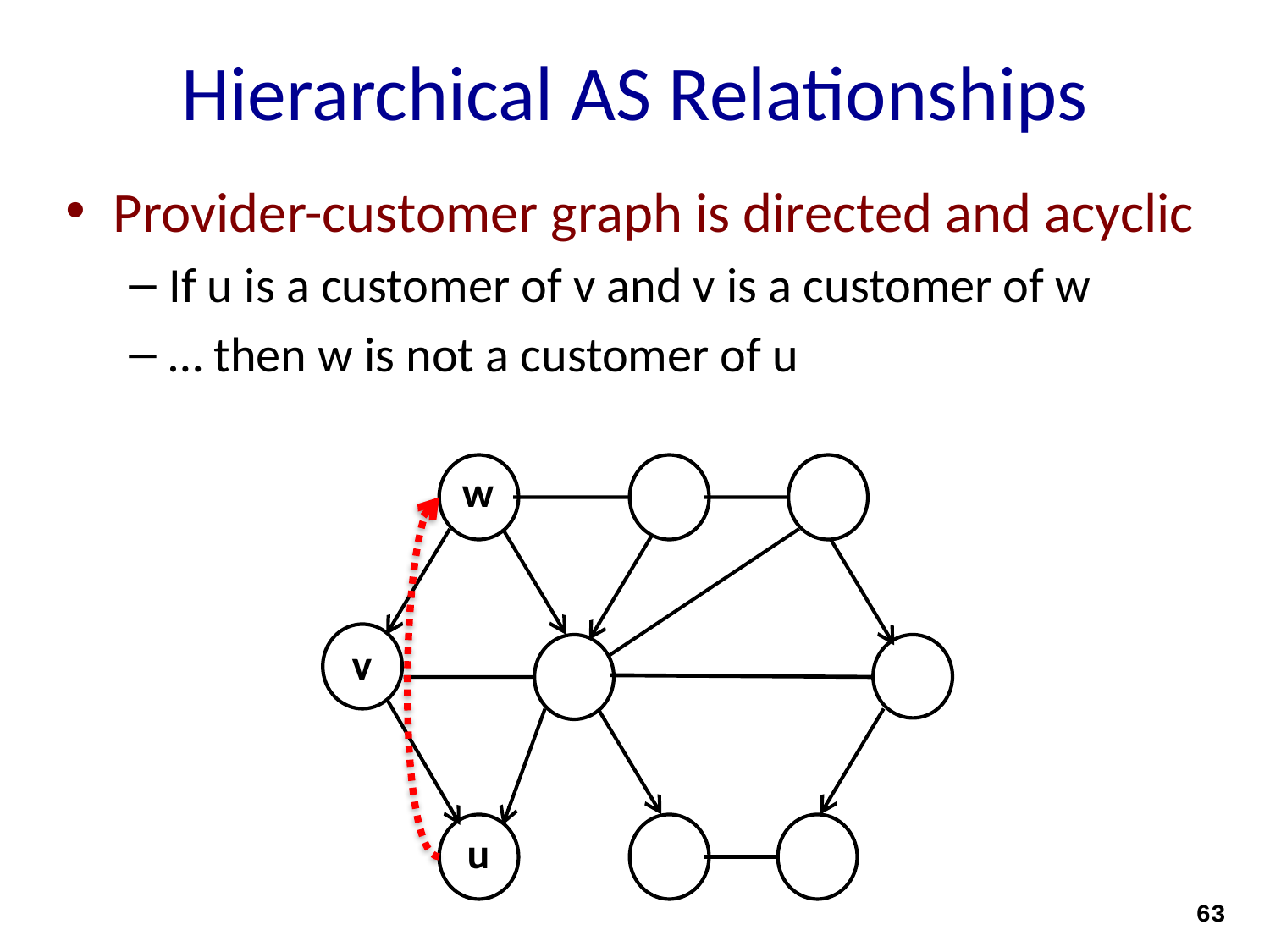

# Hierarchical AS Relationships
Provider-customer graph is directed and acyclic
If u is a customer of v and v is a customer of w
… then w is not a customer of u

w

v

u

63